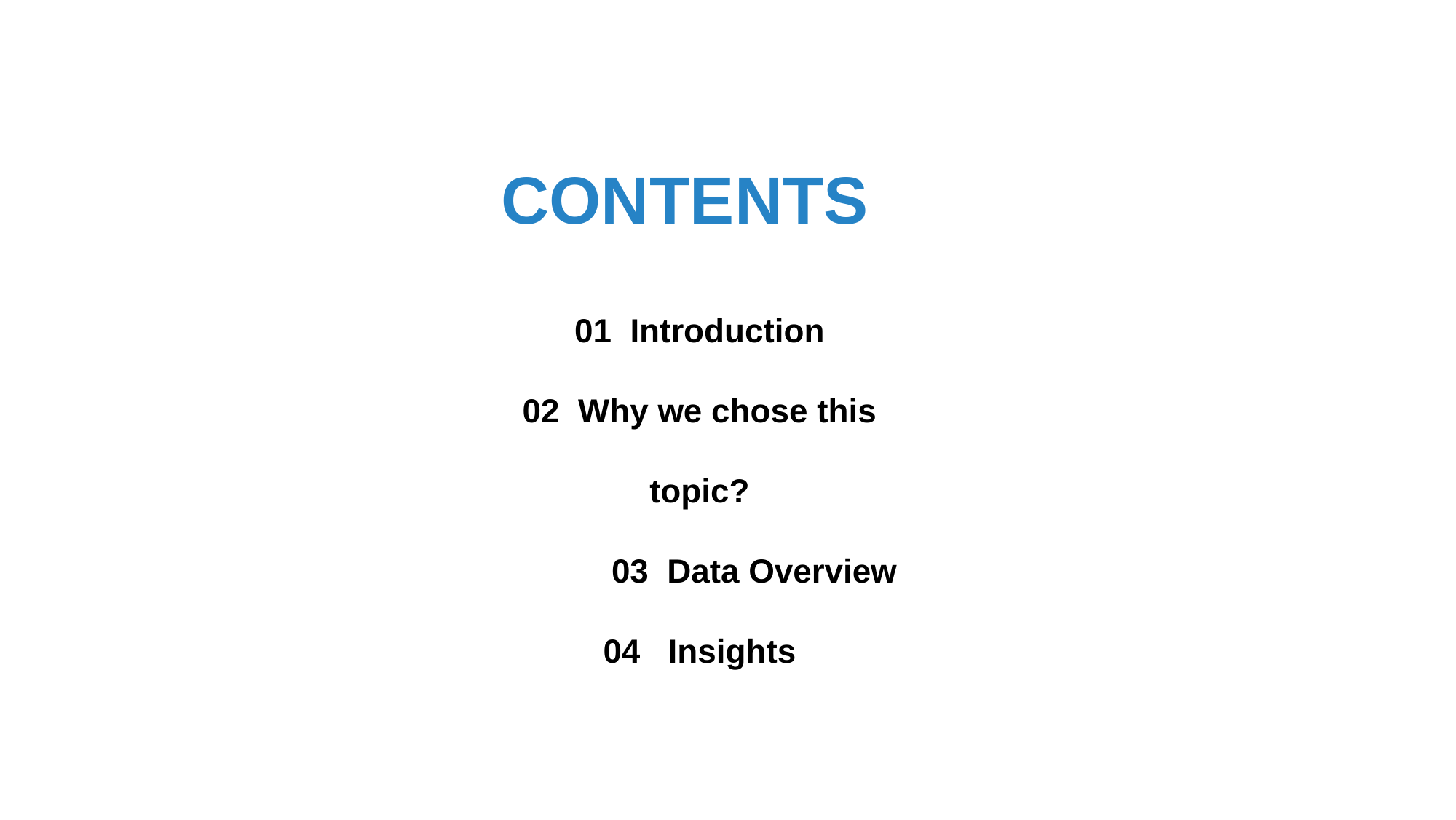

CONTENTS
01  Introduction
02  Why we chose this topic?
	03  Data Overview
04   Insights